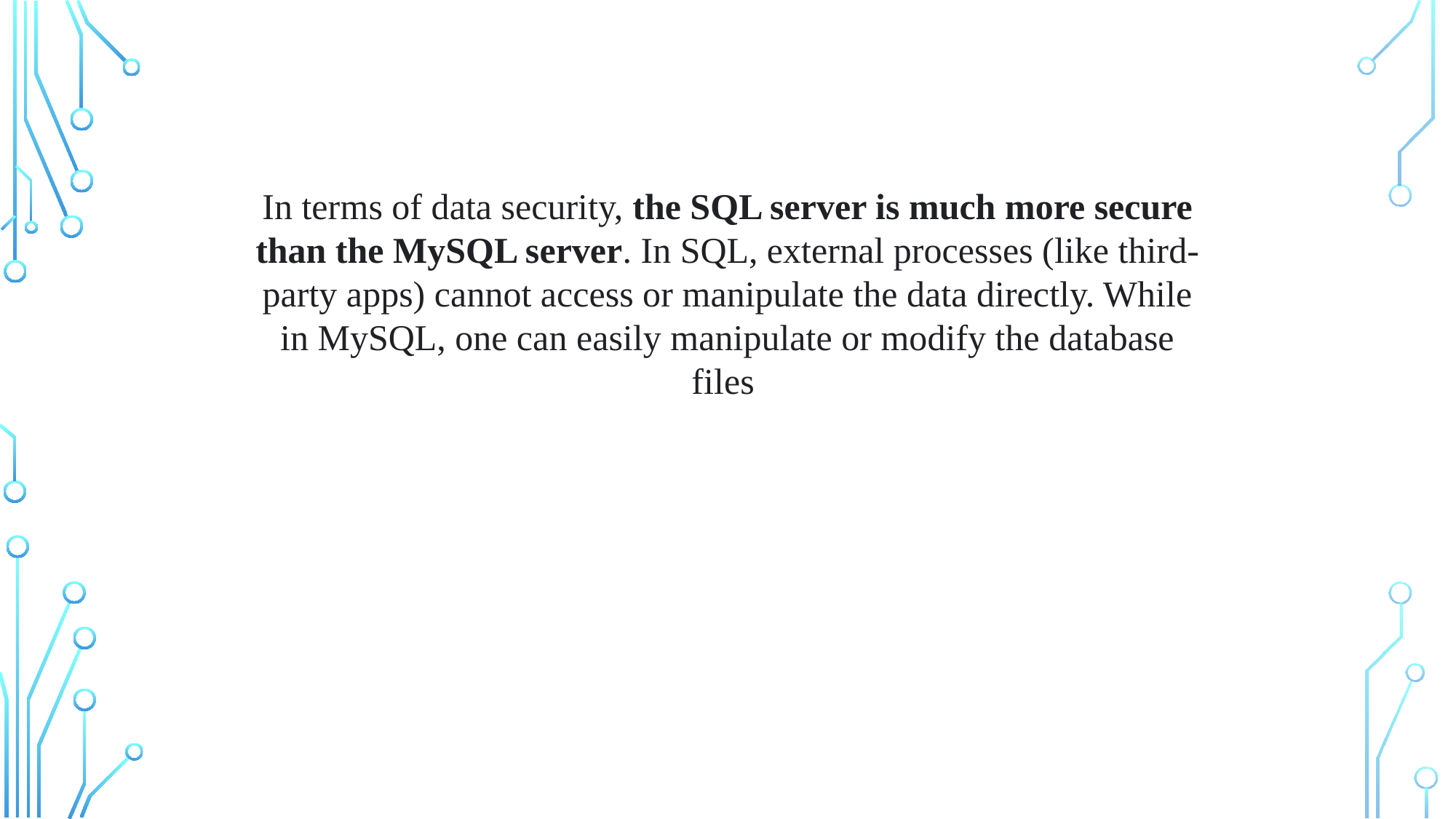

In terms of data security, the SQL server is much more secure than the MySQL server. In SQL, external processes (like third-party apps) cannot access or manipulate the data directly. While in MySQL, one can easily manipulate or modify the database files